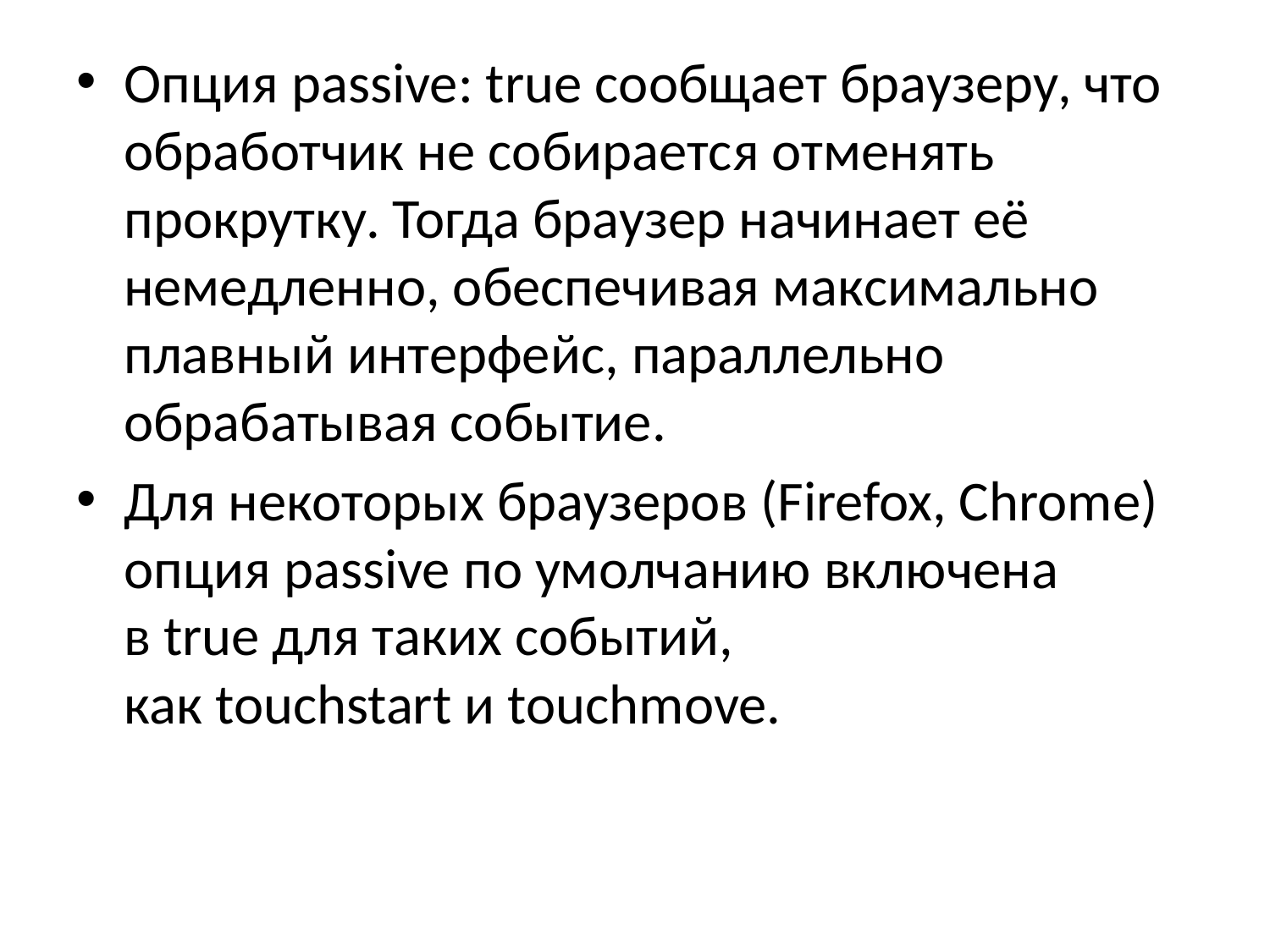

Опция passive: true сообщает браузеру, что обработчик не собирается отменять прокрутку. Тогда браузер начинает её немедленно, обеспечивая максимально плавный интерфейс, параллельно обрабатывая событие.
Для некоторых браузеров (Firefox, Chrome) опция passive по умолчанию включена в true для таких событий, как touchstart и touchmove.